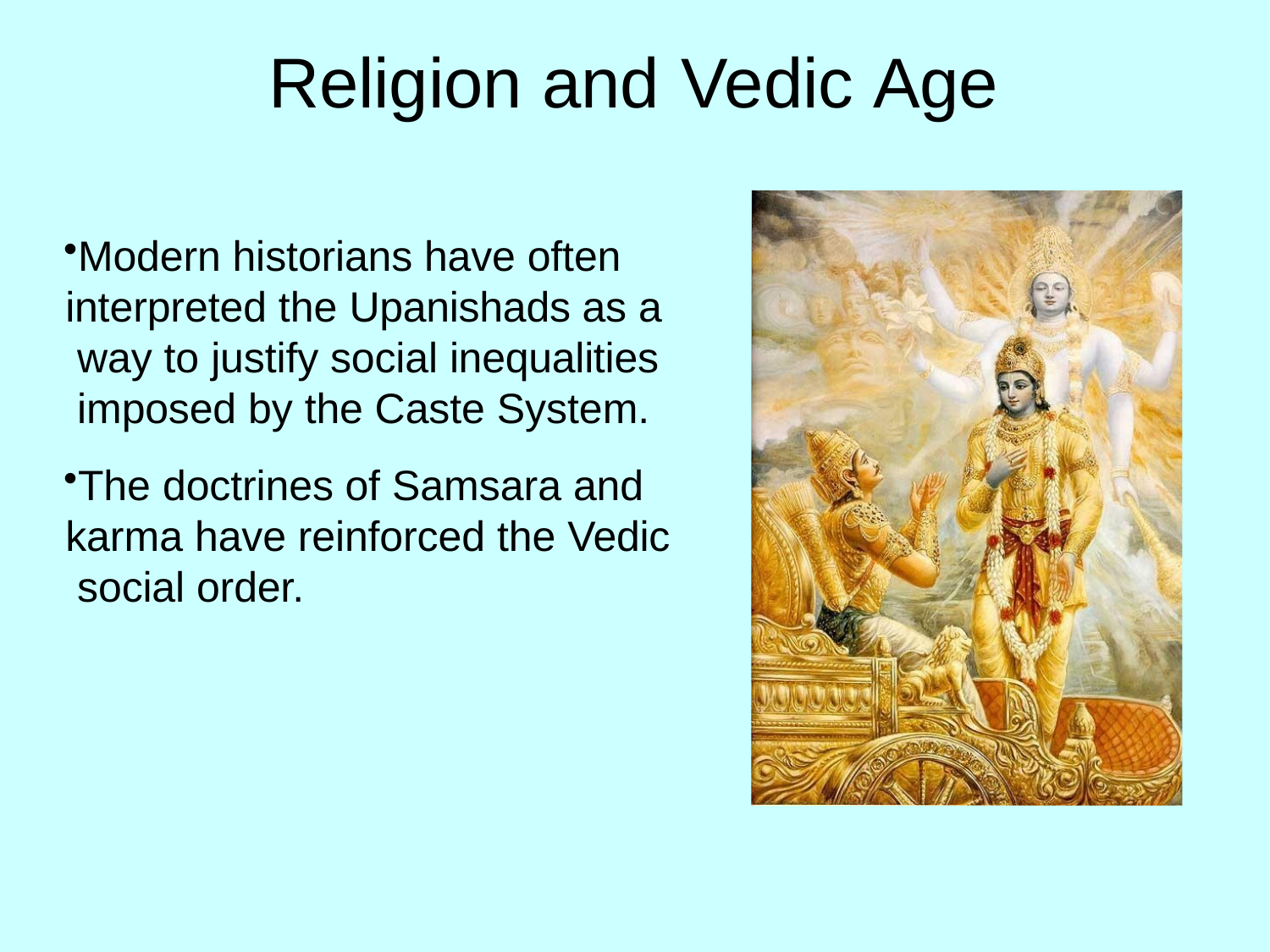

# Religion and	Vedic Age

Modern historians have often  interpreted the Upanishads as a  way to justify social inequalities  imposed by the Caste System.
The doctrines of Samsara and  karma have reinforced the Vedic  social order.